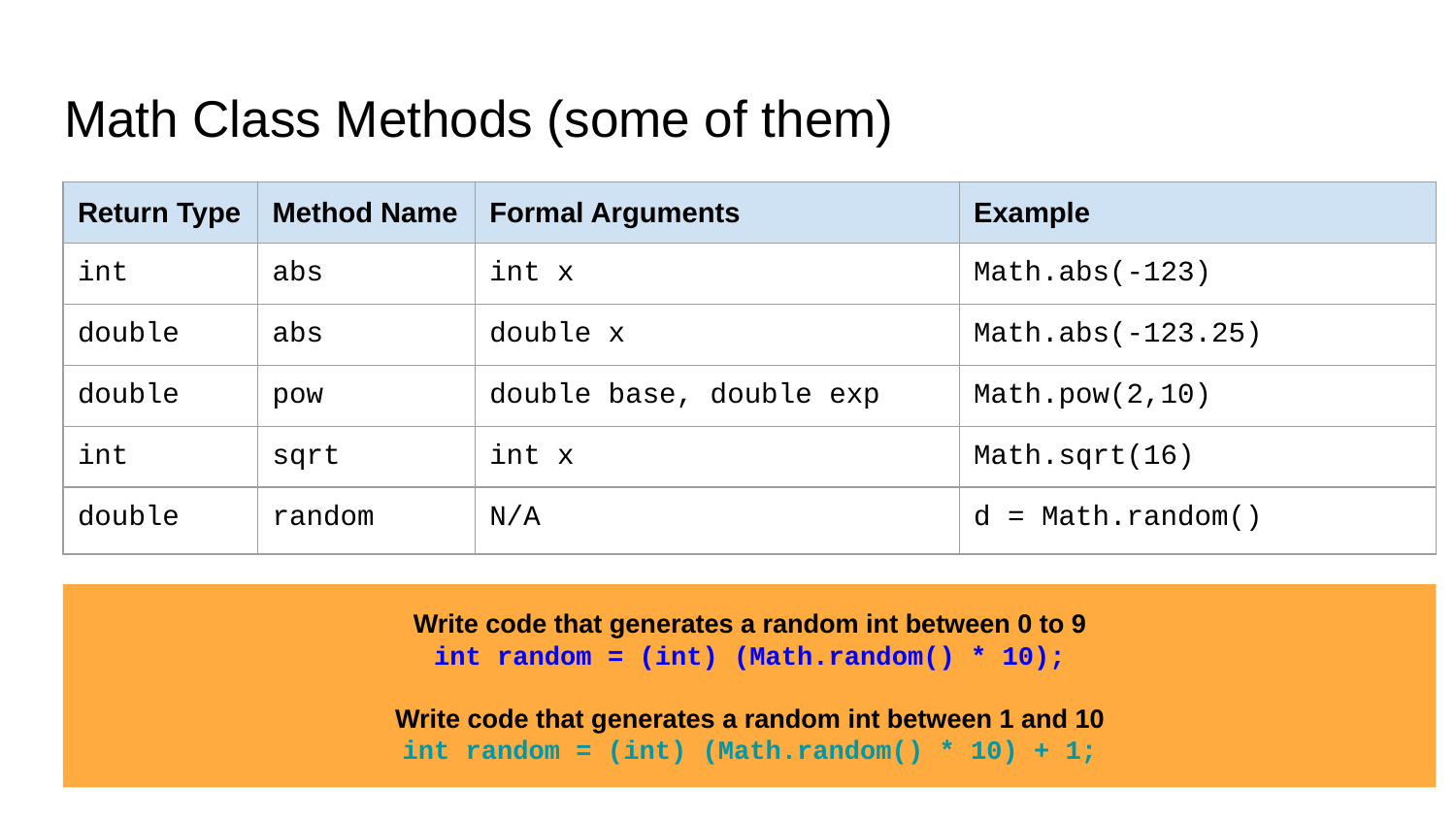

# Math Class Methods (some of them)
| Return Type | Method Name | Formal Arguments | Example |
| --- | --- | --- | --- |
| int | abs | int x | Math.abs(-123) |
| double | abs | double x | Math.abs(-123.25) |
| double | pow | double base, double exp | Math.pow(2,10) |
| int | sqrt | int x | Math.sqrt(16) |
| double | random | N/A | d = Math.random() |
Write code that generates a random int between 0 to 9
int random = (int) (Math.random() * 10);

Write code that generates a random int between 1 and 10
int random = (int) (Math.random() * 10) + 1;